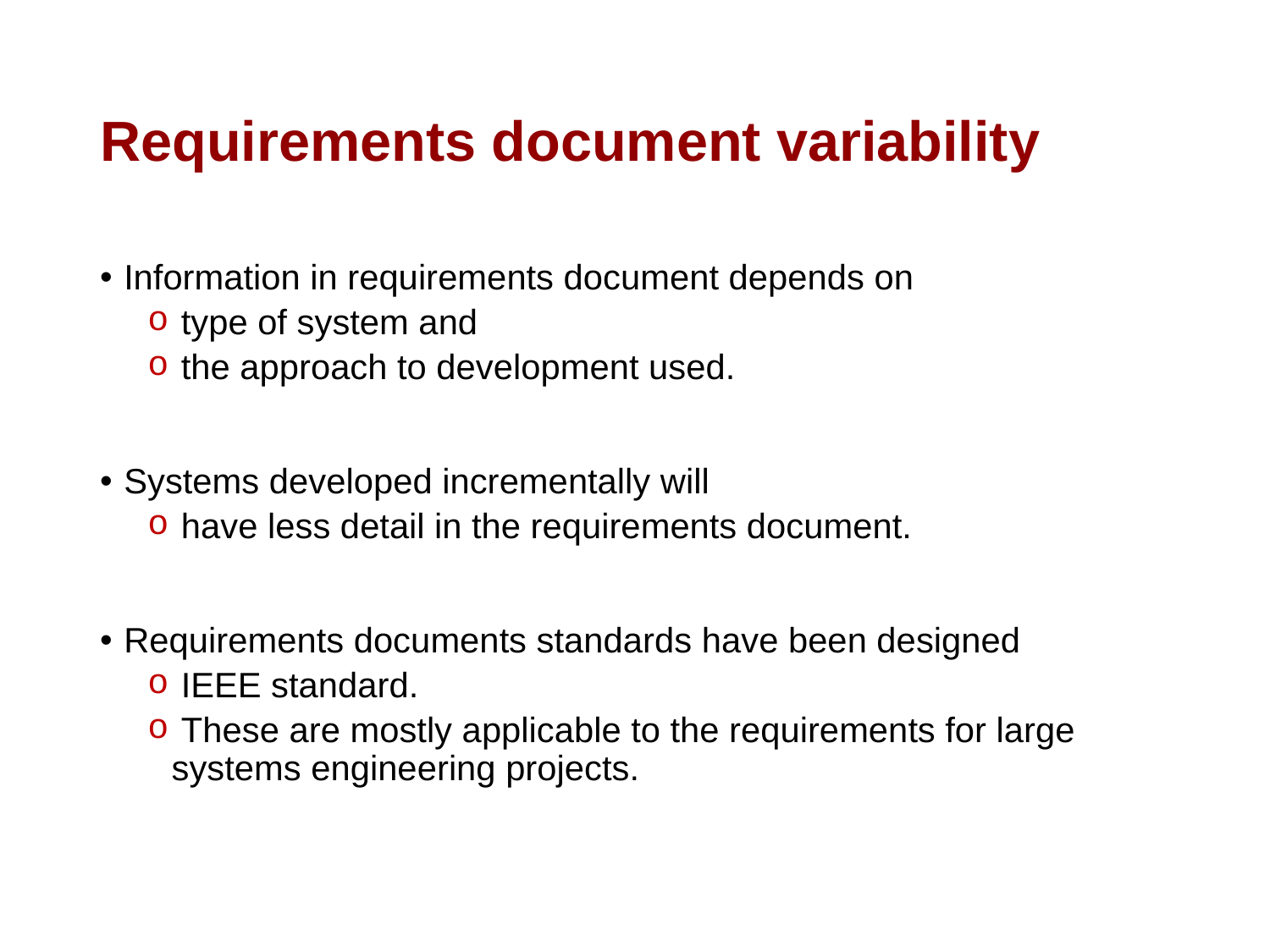

# Requirements document variability
Information in requirements document depends on
 type of system and
 the approach to development used.

Systems developed incrementally will
 have less detail in the requirements document.

Requirements documents standards have been designed
 IEEE standard.
 These are mostly applicable to the requirements for large systems engineering projects.